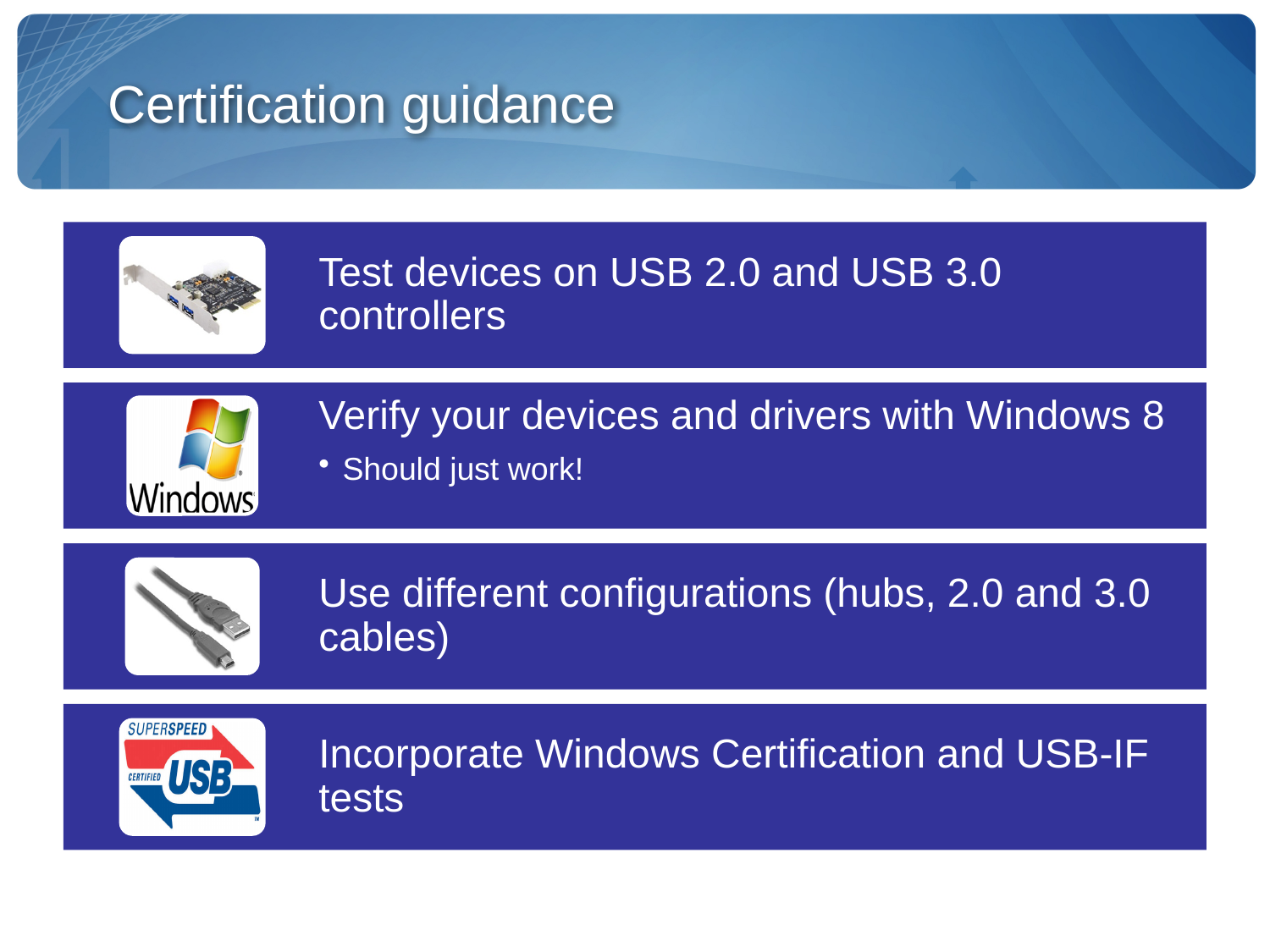

# Certification guidance
Test devices on USB 2.0 and USB 3.0 controllers
Verify your devices and drivers with Windows 8
Should just work!
Use different configurations (hubs, 2.0 and 3.0 cables)
Incorporate Windows Certification and USB-IF tests